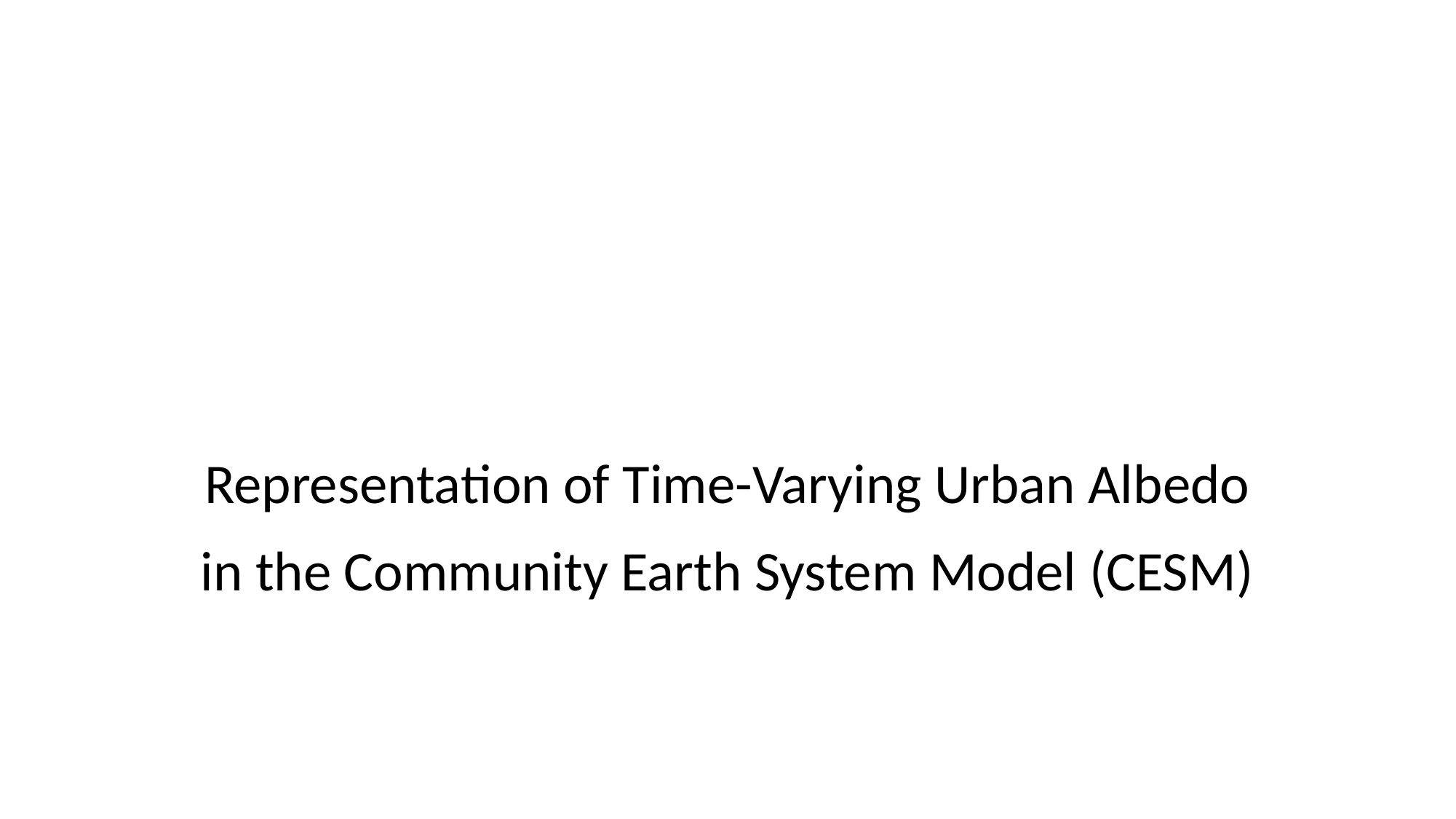

# Representation of Time-Varying Urban Albedo in the Community Earth System Model (CESM)